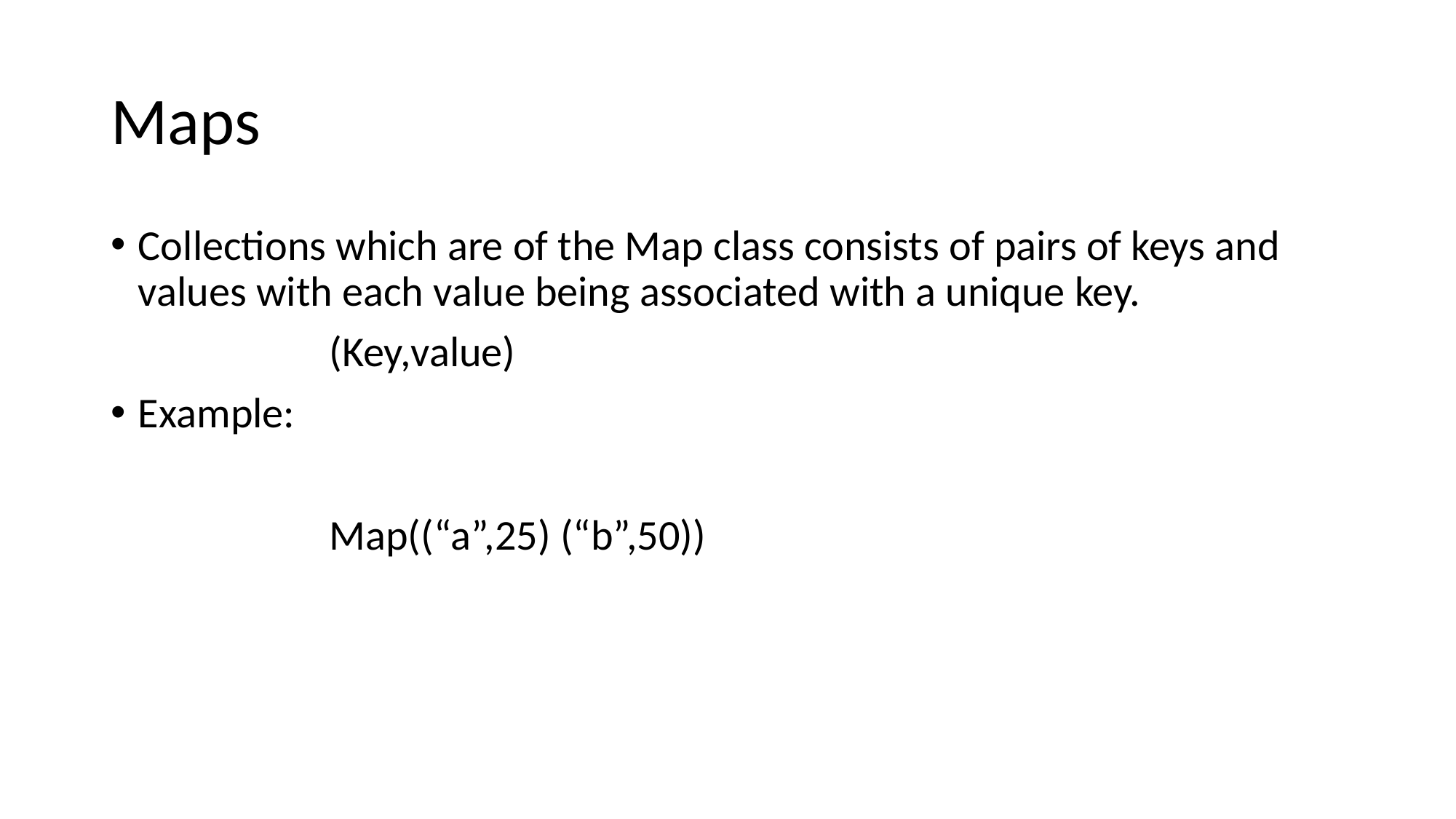

# Maps
Collections which are of the Map class consists of pairs of keys and values with each value being associated with a unique key.
		(Key,value)
Example:

		Map((“a”,25) (“b”,50))